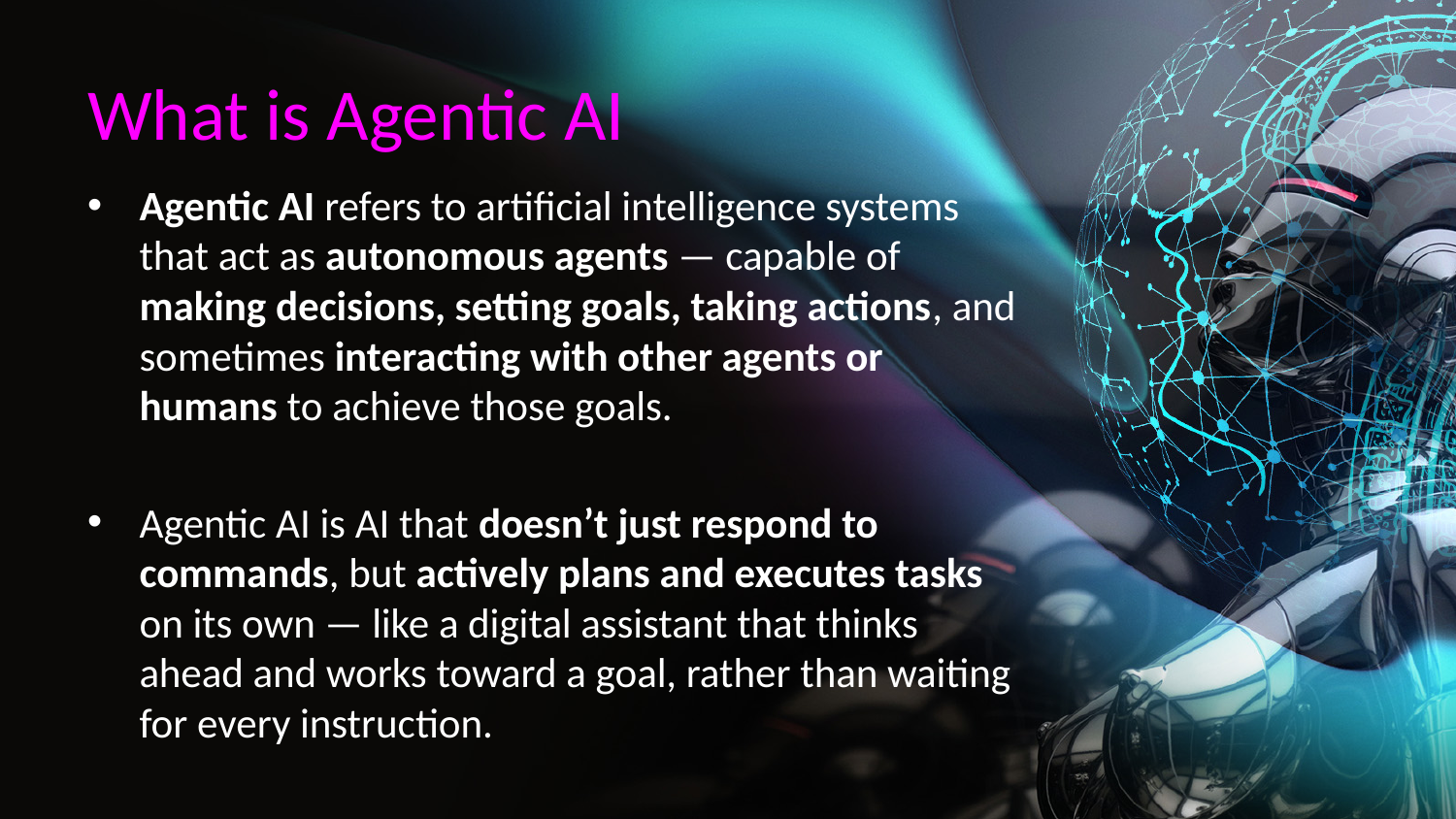

# What is Agentic AI
Agentic AI refers to artificial intelligence systems that act as autonomous agents — capable of making decisions, setting goals, taking actions, and sometimes interacting with other agents or humans to achieve those goals.

Agentic AI is AI that doesn’t just respond to commands, but actively plans and executes tasks on its own — like a digital assistant that thinks ahead and works toward a goal, rather than waiting for every instruction.